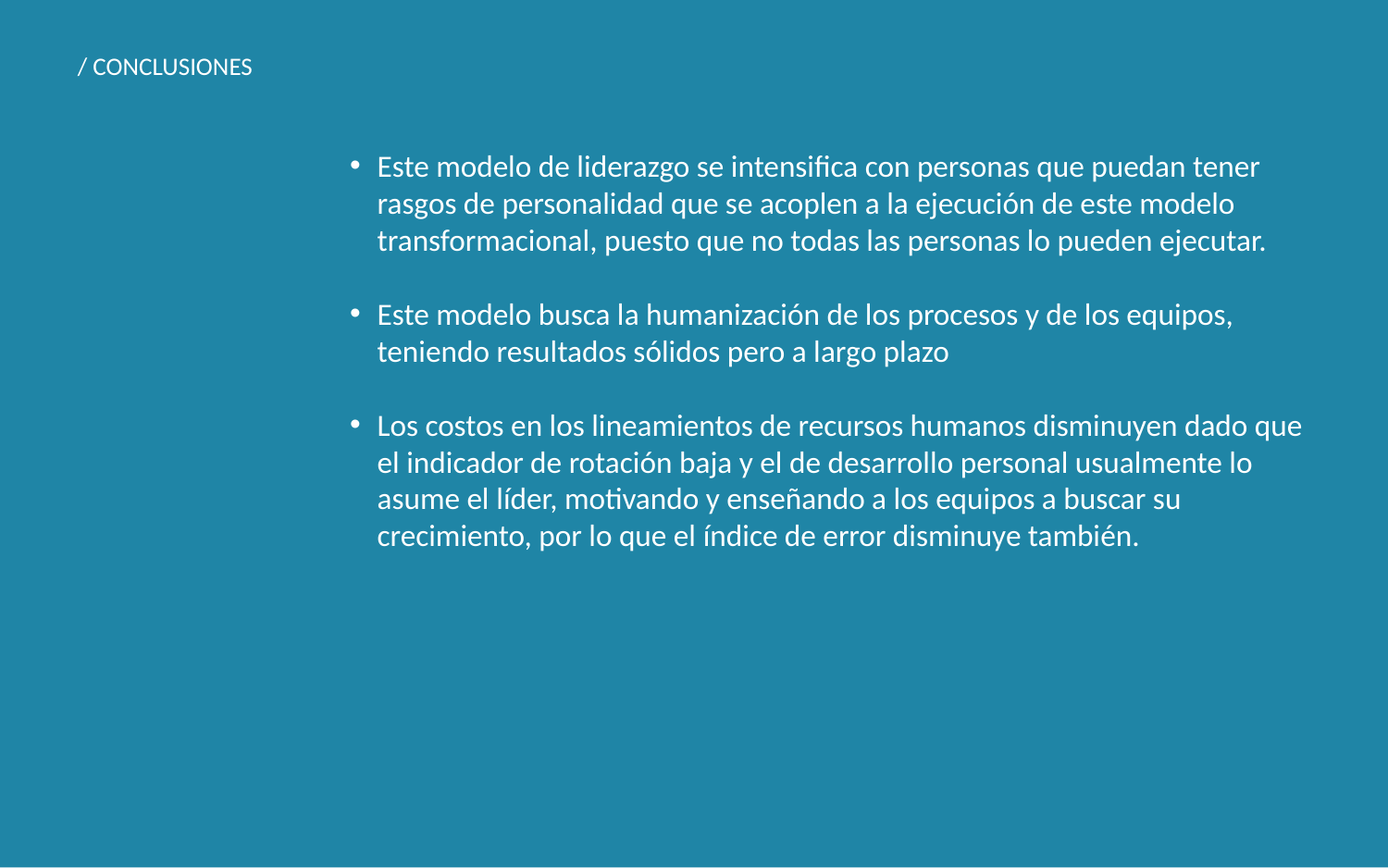

/ CONCLUSIONES
Este modelo de liderazgo se intensifica con personas que puedan tener rasgos de personalidad que se acoplen a la ejecución de este modelo transformacional, puesto que no todas las personas lo pueden ejecutar.

Este modelo busca la humanización de los procesos y de los equipos, teniendo resultados sólidos pero a largo plazo

Los costos en los lineamientos de recursos humanos disminuyen dado que el indicador de rotación baja y el de desarrollo personal usualmente lo asume el líder, motivando y enseñando a los equipos a buscar su crecimiento, por lo que el índice de error disminuye también.